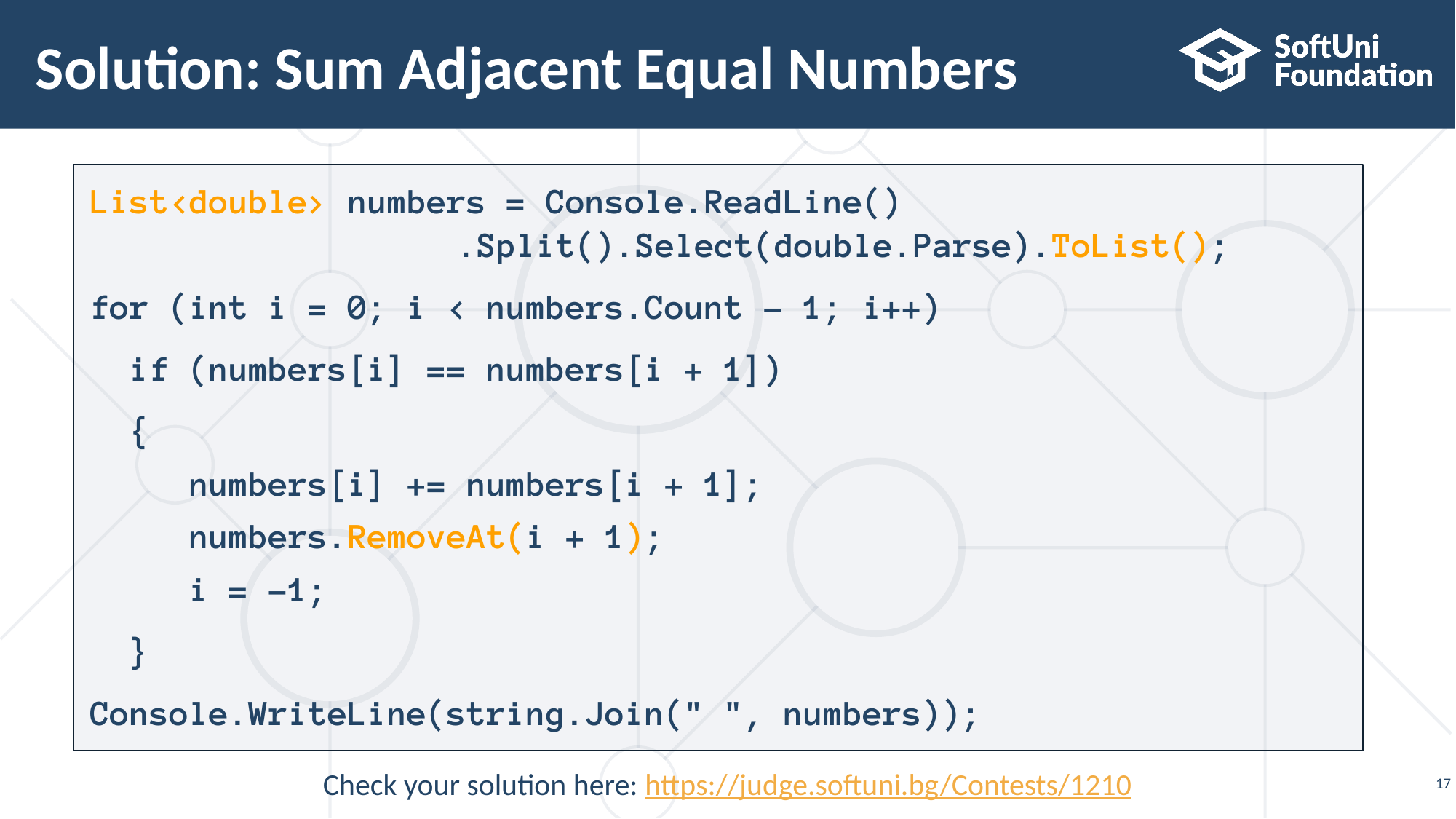

# Solution: Sum Adjacent Equal Numbers
List<double> numbers = Console.ReadLine()
			  .Split().Select(double.Parse).ToList();
for (int i = 0; i < numbers.Count - 1; i++)
  if (numbers[i] == numbers[i + 1])
  {
     numbers[i] += numbers[i + 1];
     numbers.RemoveAt(i + 1);
     i = -1;
  }
Console.WriteLine(string.Join(" ", numbers));
Check your solution here: https://judge.softuni.bg/Contests/1210
17